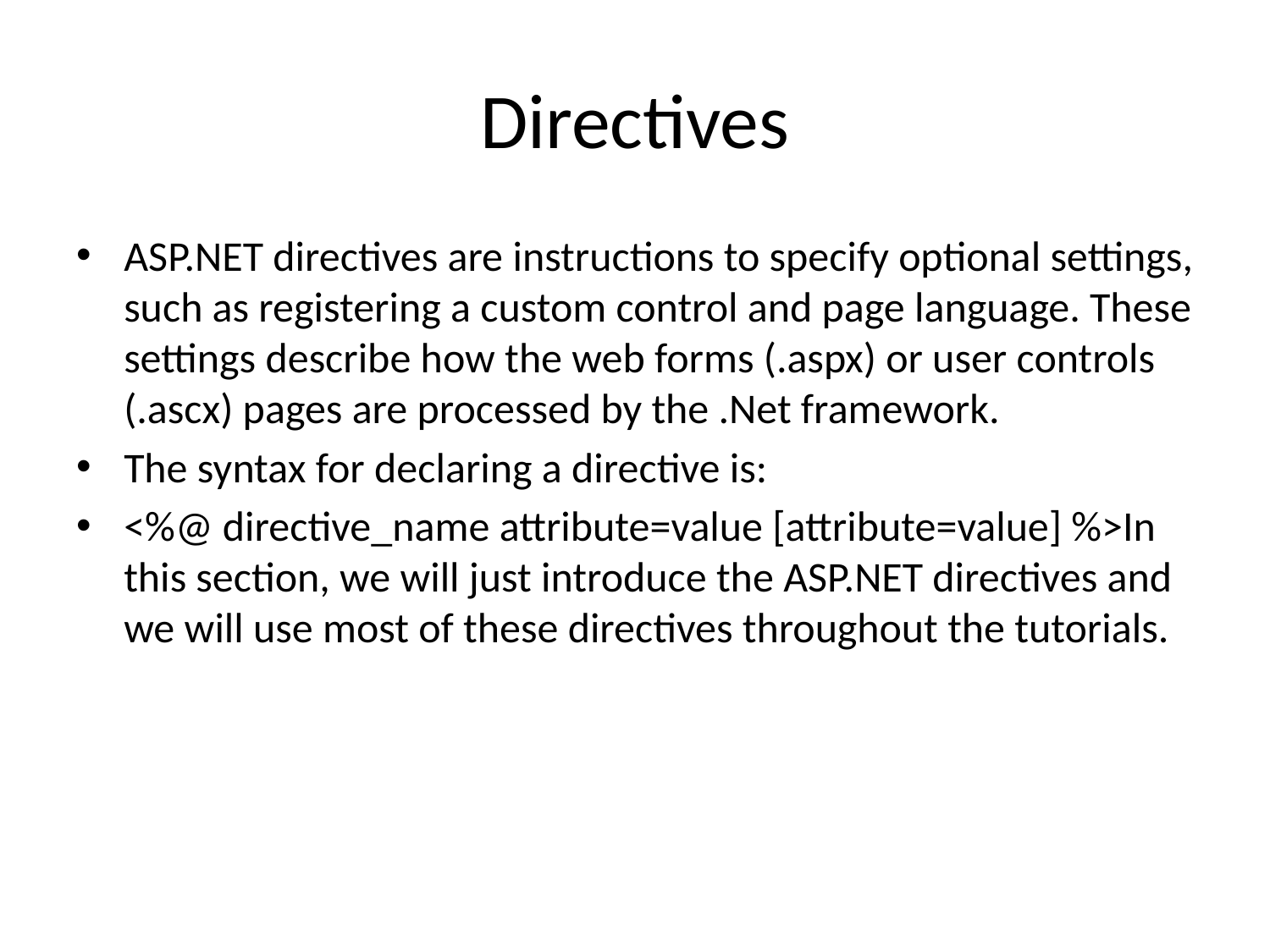

# Directives
ASP.NET directives are instructions to specify optional settings, such as registering a custom control and page language. These settings describe how the web forms (.aspx) or user controls (.ascx) pages are processed by the .Net framework.
The syntax for declaring a directive is:
<%@ directive_name attribute=value [attribute=value] %>In this section, we will just introduce the ASP.NET directives and we will use most of these directives throughout the tutorials.